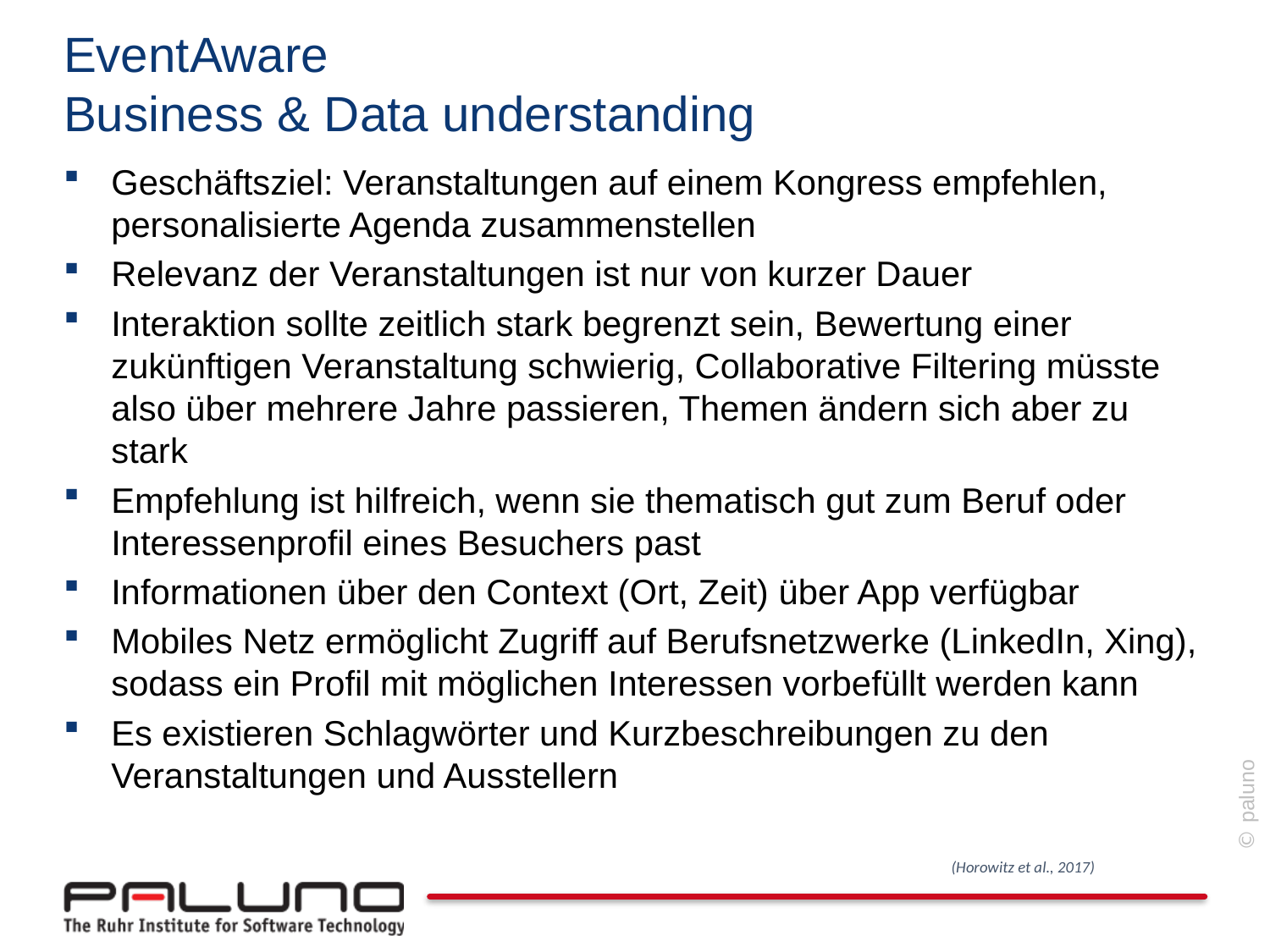

# EventAware Business & Data understanding
Geschäftsziel: Veranstaltungen auf einem Kongress empfehlen, personalisierte Agenda zusammenstellen
Relevanz der Veranstaltungen ist nur von kurzer Dauer
Interaktion sollte zeitlich stark begrenzt sein, Bewertung einer zukünftigen Veranstaltung schwierig, Collaborative Filtering müsste also über mehrere Jahre passieren, Themen ändern sich aber zu stark
Empfehlung ist hilfreich, wenn sie thematisch gut zum Beruf oder Interessenprofil eines Besuchers past
Informationen über den Context (Ort, Zeit) über App verfügbar
Mobiles Netz ermöglicht Zugriff auf Berufsnetzwerke (LinkedIn, Xing), sodass ein Profil mit möglichen Interessen vorbefüllt werden kann
Es existieren Schlagwörter und Kurzbeschreibungen zu den Veranstaltungen und Ausstellern

(Horowitz et al., 2017)